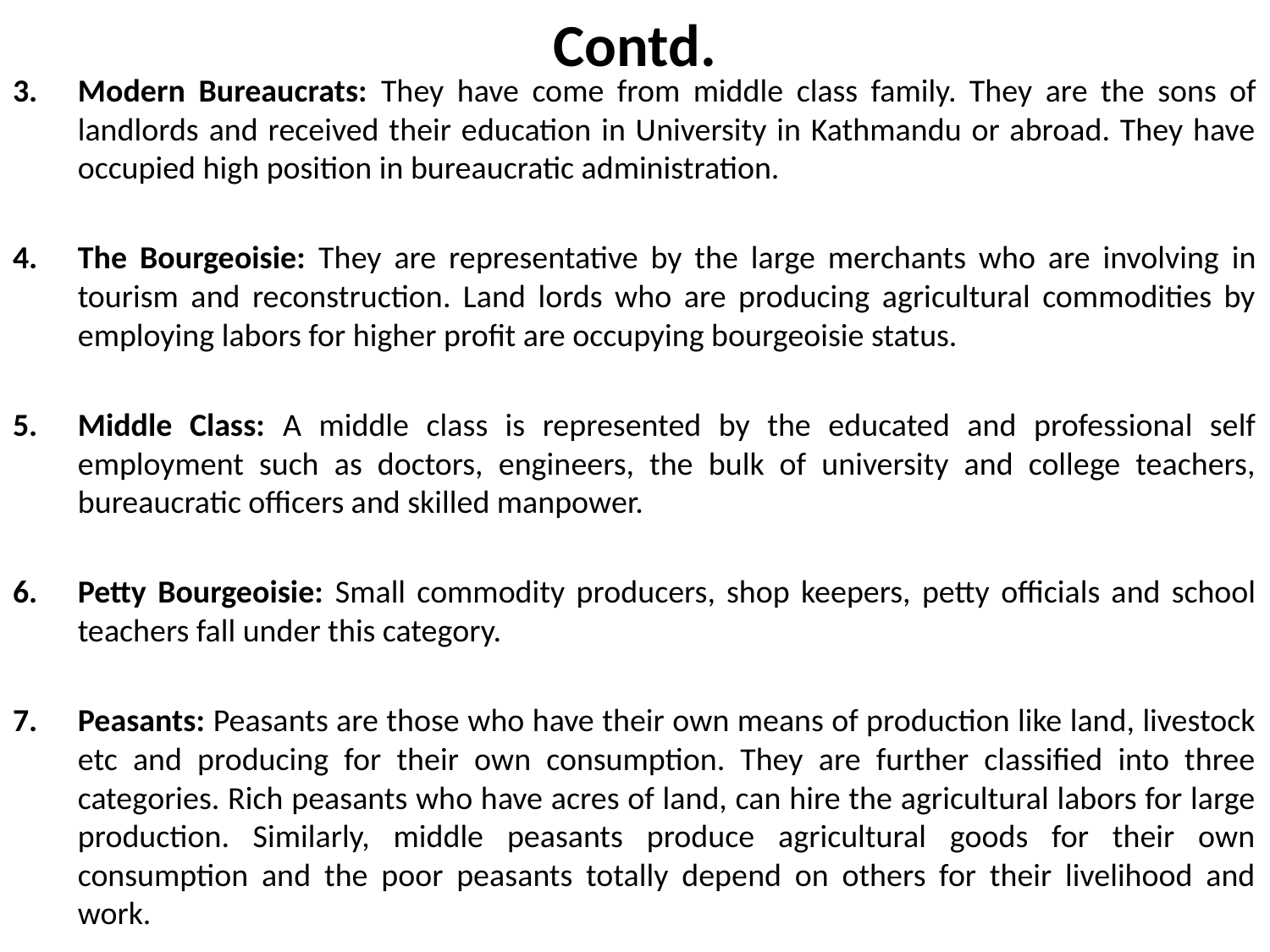

# Contd.
Modern Bureaucrats: They have come from middle class family. They are the sons of landlords and received their education in University in Kathmandu or abroad. They have occupied high position in bureaucratic administration.

The Bourgeoisie: They are representative by the large merchants who are involving in tourism and reconstruction. Land lords who are producing agricultural commodities by employing labors for higher profit are occupying bourgeoisie status.

Middle Class: A middle class is represented by the educated and professional self employment such as doctors, engineers, the bulk of university and college teachers, bureaucratic officers and skilled manpower.

Petty Bourgeoisie: Small commodity producers, shop keepers, petty officials and school teachers fall under this category.

Peasants: Peasants are those who have their own means of production like land, livestock etc and producing for their own consumption. They are further classified into three categories. Rich peasants who have acres of land, can hire the agricultural labors for large production. Similarly, middle peasants produce agricultural goods for their own consumption and the poor peasants totally depend on others for their livelihood and work.